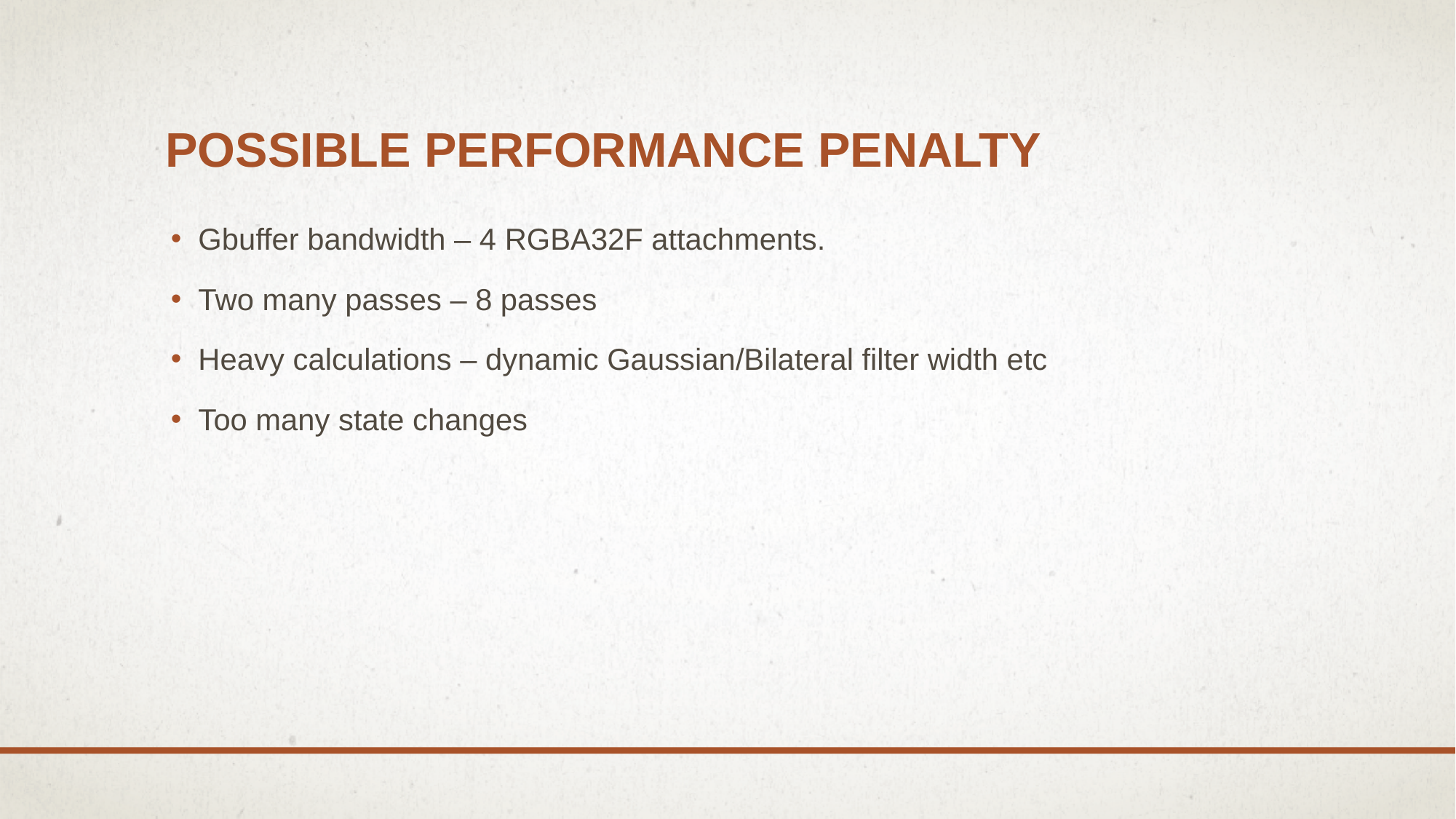

# Possible performance penalty
Gbuffer bandwidth – 4 RGBA32F attachments.
Two many passes – 8 passes
Heavy calculations – dynamic Gaussian/Bilateral filter width etc
Too many state changes